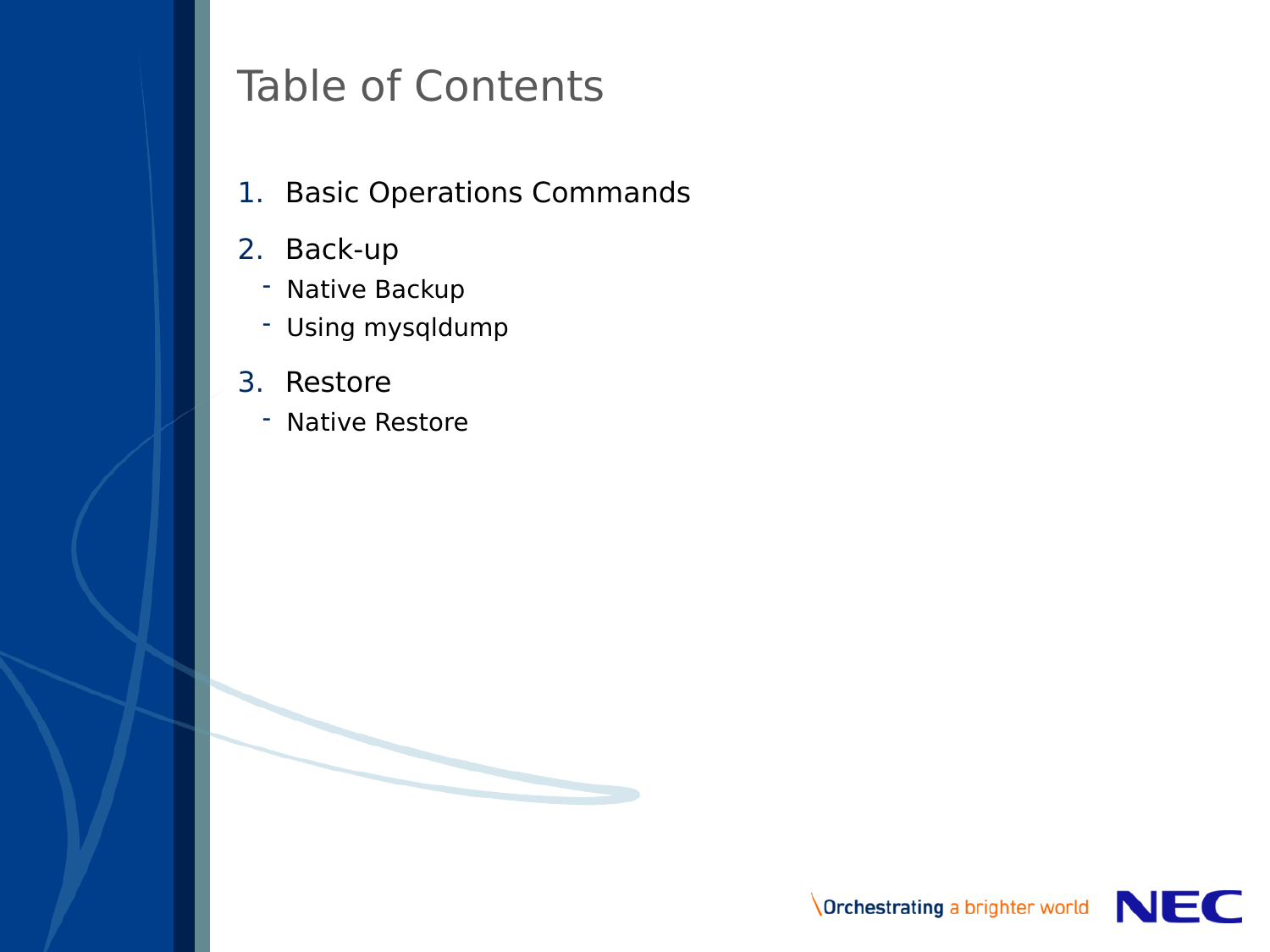

# Table of Contents
Basic Operations Commands
Back-up
Native Backup
Using mysqldump
Restore
Native Restore